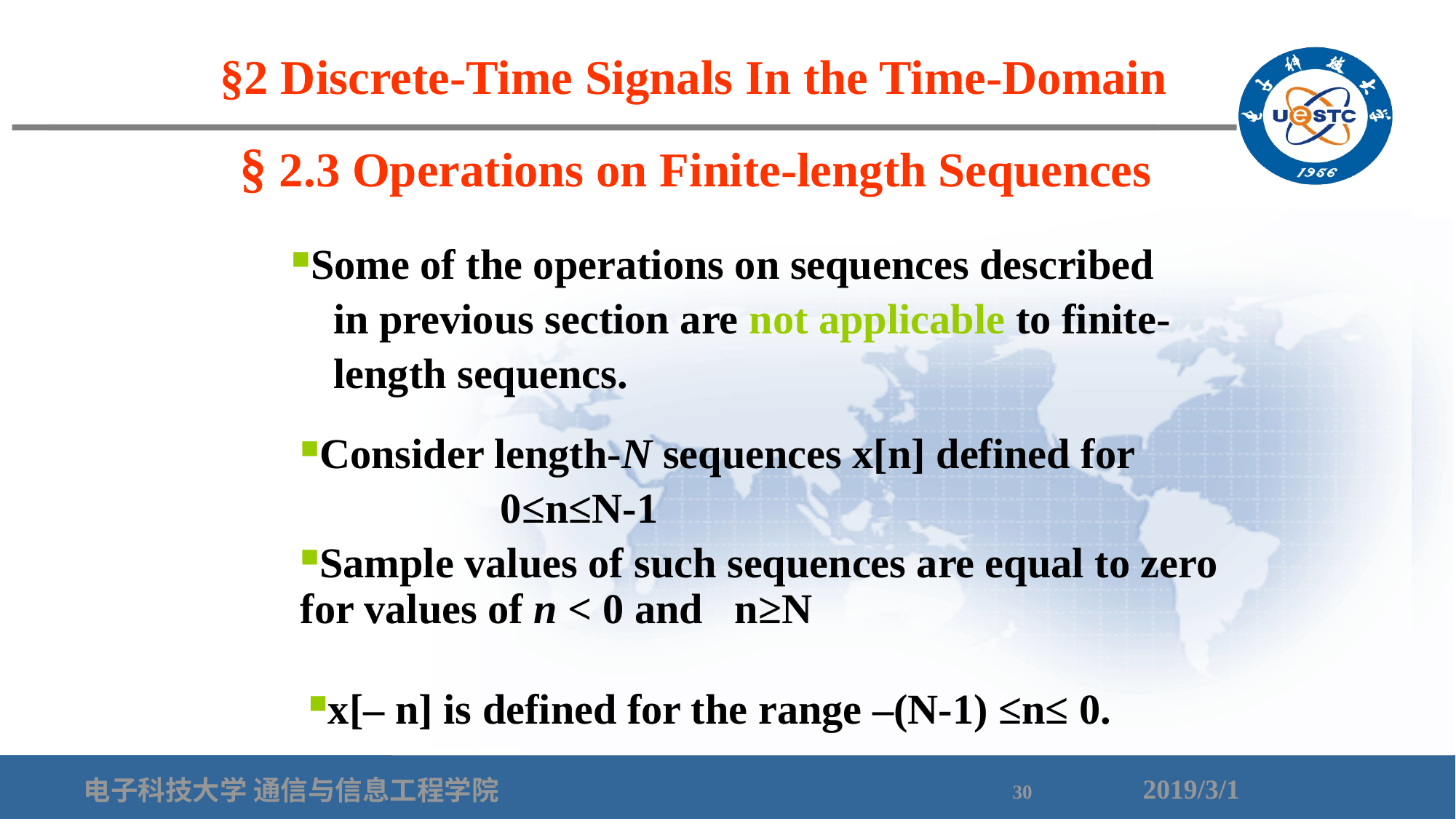

§2 Discrete-Time Signals In the Time-Domain
§ 2.3 Operations on Finite-length Sequences
Some of the operations on sequences described
    in previous section are not applicable to finite-
    length sequencs.
Consider length-N sequences x[n] defined for
                   0≤n≤N-1
Sample values of such sequences are equal to zero for values of n < 0 and   n≥N
x[– n] is defined for the range –(N-1) ≤n≤ 0.